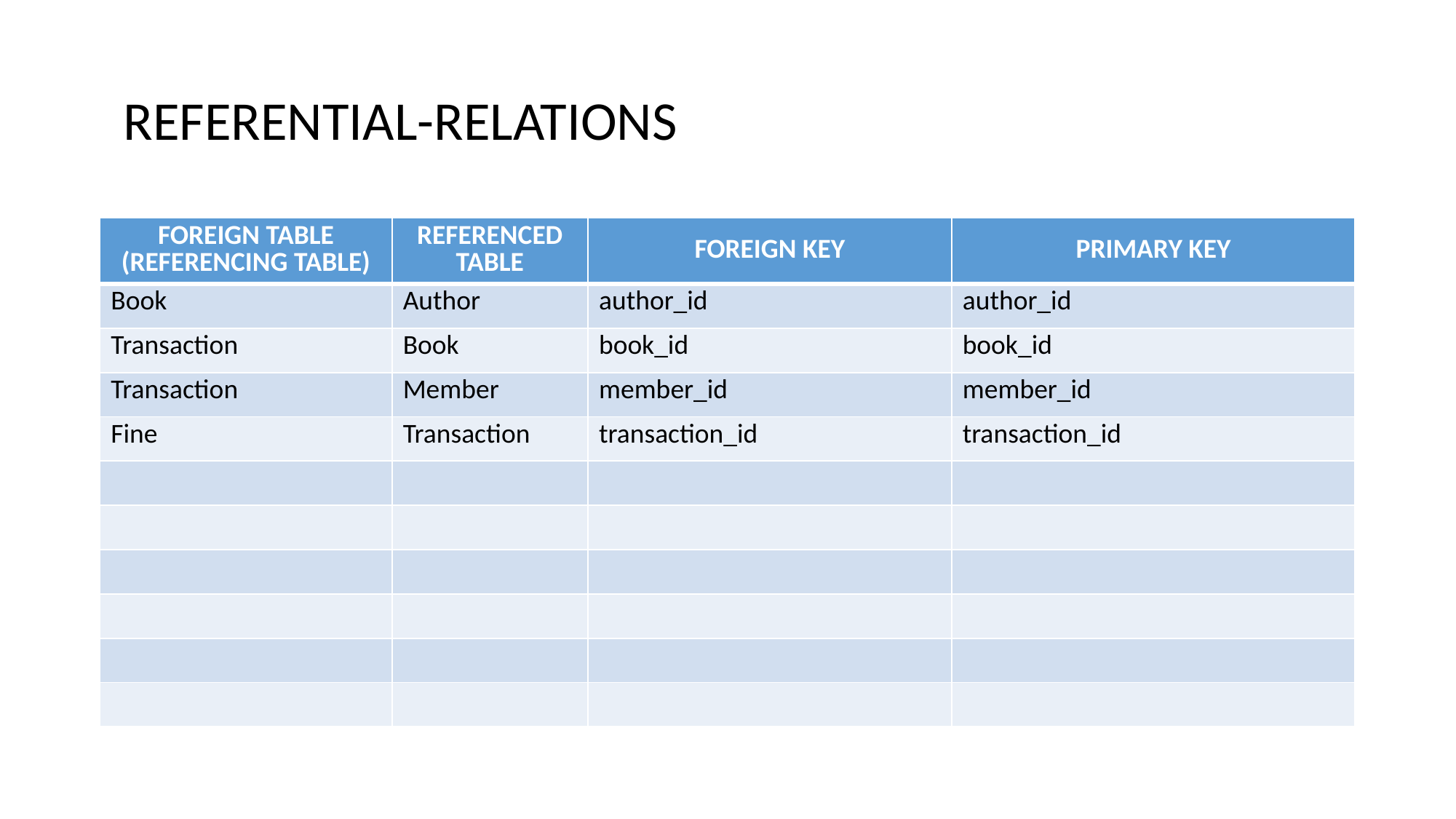

# REFERENTIAL-RELATIONS
| FOREIGN TABLE (REFERENCING TABLE) | REFERENCED TABLE | FOREIGN KEY | PRIMARY KEY |
| --- | --- | --- | --- |
| Book | Author | author\_id | author\_id |
| Transaction | Book | book\_id | book\_id |
| Transaction | Member | member\_id | member\_id |
| Fine | Transaction | transaction\_id | transaction\_id |
|  |  |  |  |
|  |  |  |  |
|  |  |  |  |
|  |  |  |  |
|  |  |  |  |
|  |  |  |  |